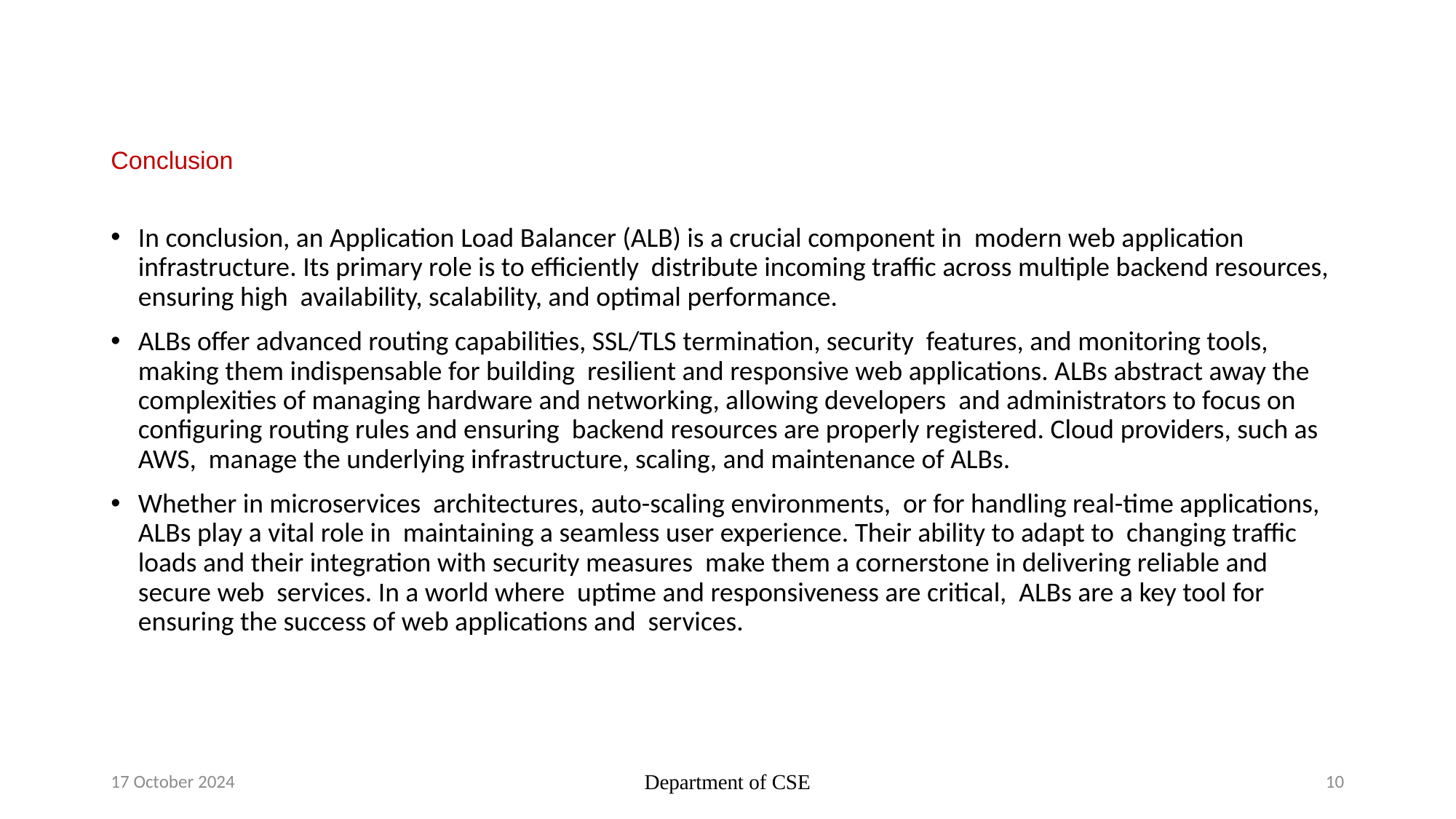

# Conclusion
In conclusion, an Application Load Balancer (ALB) is a crucial component in  modern web application infrastructure. Its primary role is to efficiently  distribute incoming traffic across multiple backend resources, ensuring high  availability, scalability, and optimal performance.
ALBs offer advanced routing capabilities, SSL/TLS termination, security  features, and monitoring tools, making them indispensable for building  resilient and responsive web applications. ALBs abstract away the  complexities of managing hardware and networking, allowing developers  and administrators to focus on configuring routing rules and ensuring  backend resources are properly registered. Cloud providers, such as AWS,  manage the underlying infrastructure, scaling, and maintenance of ALBs.
Whether in microservices  architectures, auto-scaling environments,  or for handling real-time applications, ALBs play a vital role in  maintaining a seamless user experience. Their ability to adapt to  changing traffic loads and their integration with security measures  make them a cornerstone in delivering reliable and secure web  services. In a world where  uptime and responsiveness are critical,  ALBs are a key tool for ensuring the success of web applications and  services.

17 October 2024
Department of CSE
10